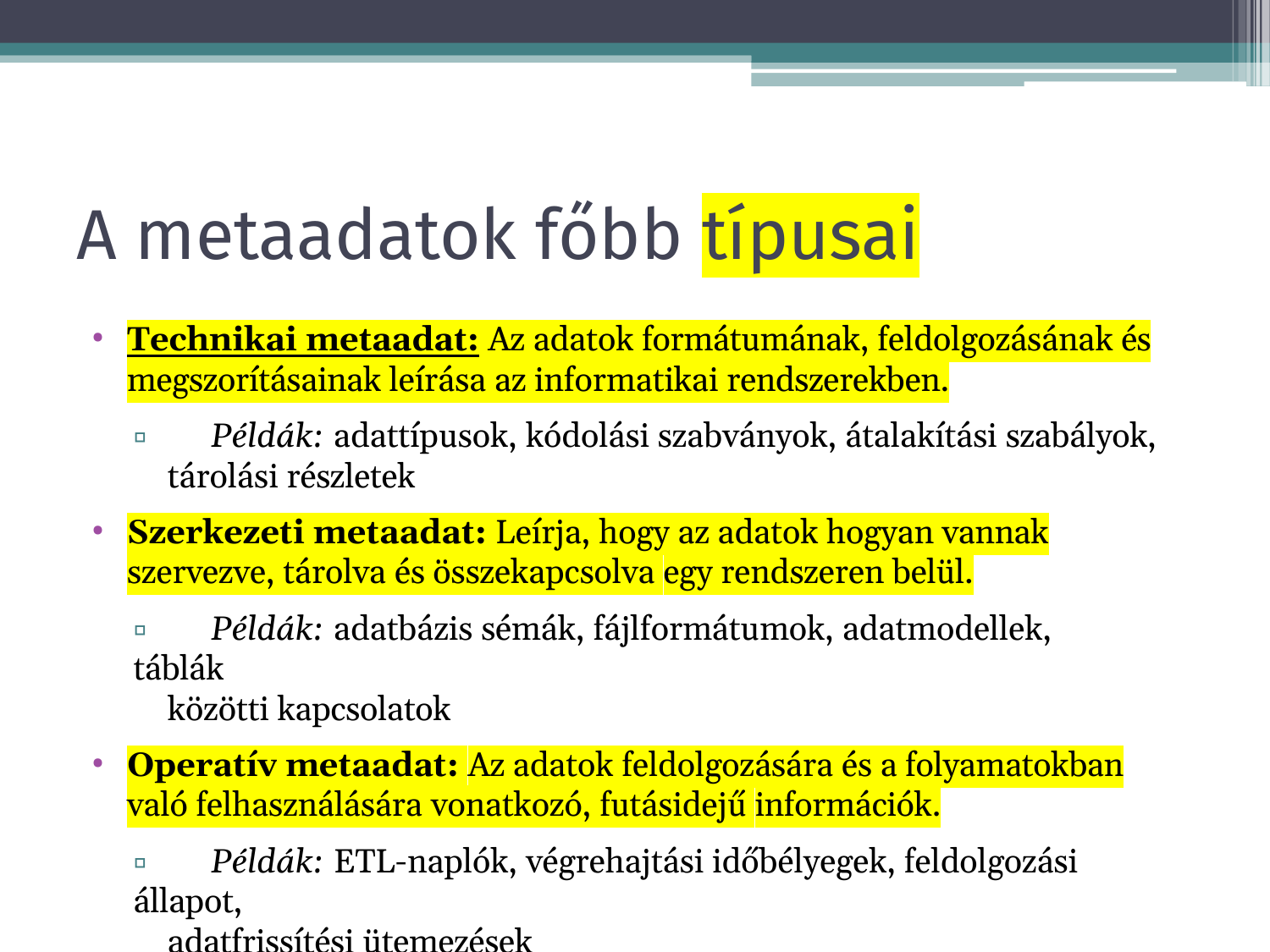

# A metaadatok főbb típusai
Technikai metaadat: Az adatok formátumának, feldolgozásának és megszorításainak leírása az informatikai rendszerekben.
▫	Példák: adattípusok, kódolási szabványok, átalakítási szabályok,
tárolási részletek
Szerkezeti metaadat: Leírja, hogy az adatok hogyan vannak szervezve, tárolva és összekapcsolva egy rendszeren belül.
▫	Példák: adatbázis sémák, fájlformátumok, adatmodellek, táblák
közötti kapcsolatok
Operatív metaadat: Az adatok feldolgozására és a folyamatokban való felhasználására vonatkozó, futásidejű információk.
▫	Példák: ETL-naplók, végrehajtási időbélyegek, feldolgozási állapot,
adatfrissítési ütemezések